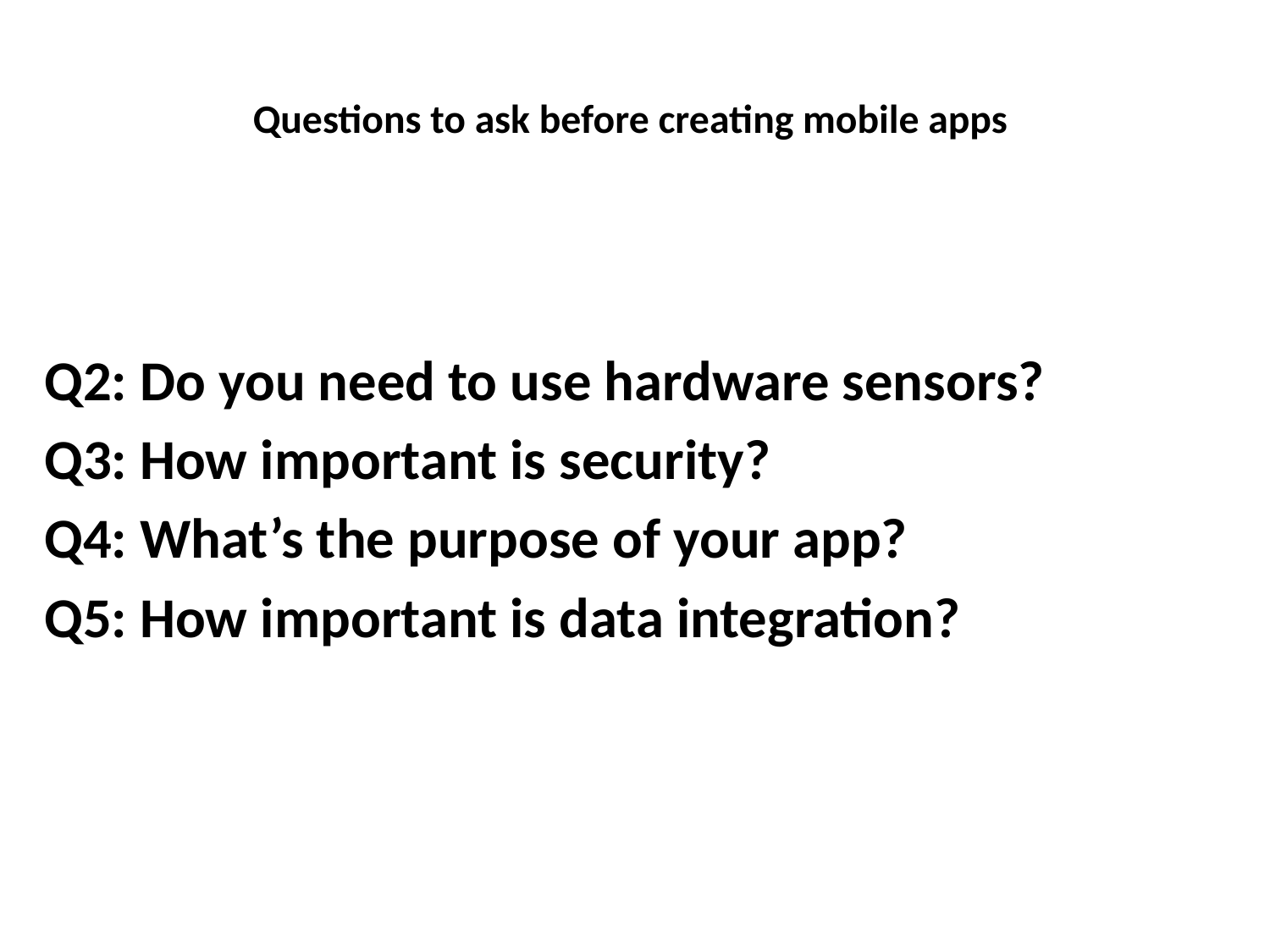

# Questions to ask before creating mobile apps

Q2: Do you need to use hardware sensors?
Q3: How important is security?
Q4: What’s the purpose of your app?
Q5: How important is data integration?